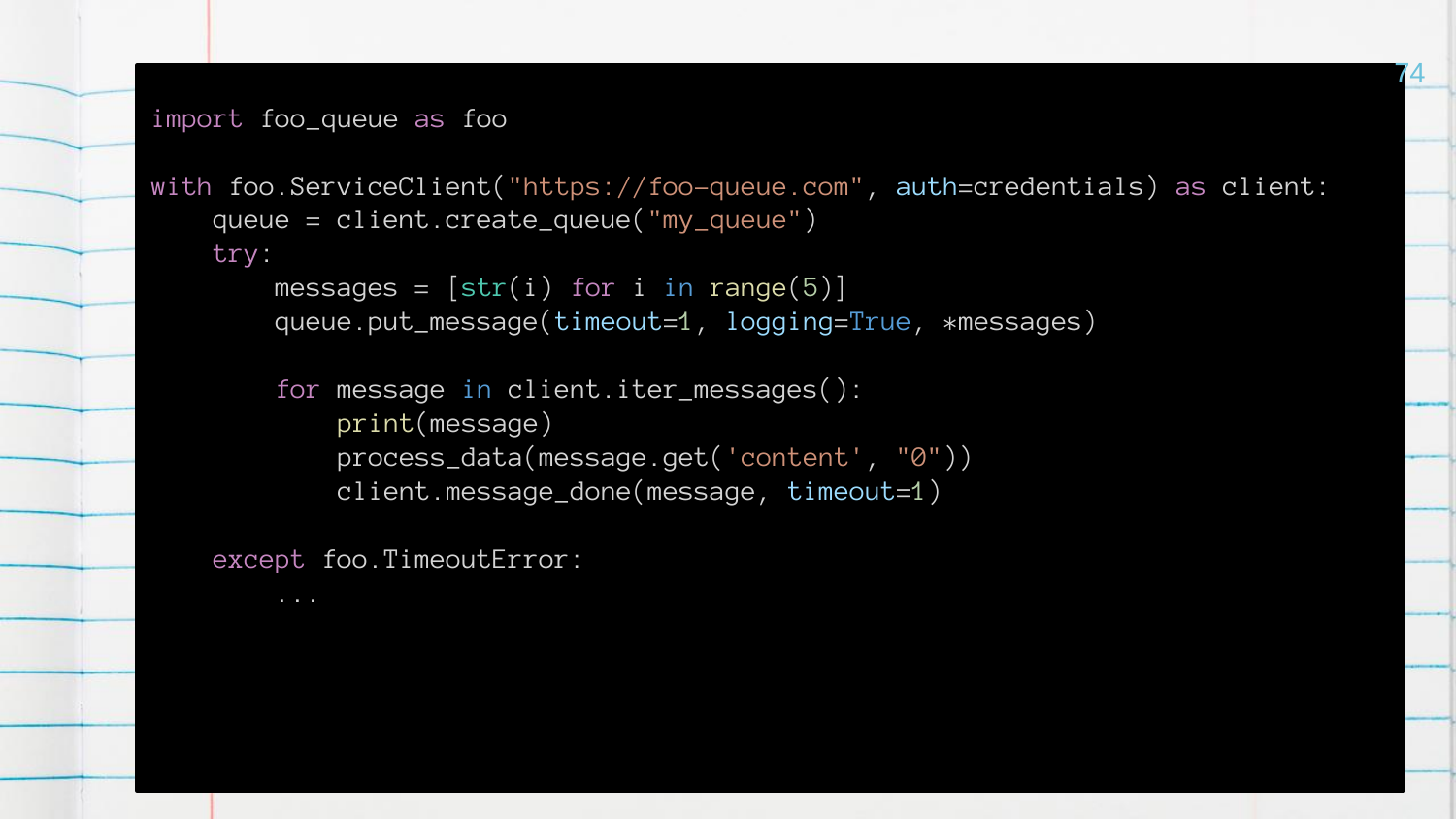

74

import foo_queue as foo
with foo.ServiceClient("https://foo-queue.com", auth=credentials) as client:
    queue = client.create_queue("my_queue")
    try:
        messages = [str(i) for i in range(5)]
        queue.put_message(timeout=1, logging=True, *messages)

        for message in client.iter_messages():
            print(message)
            process_data(message.get('content', "0"))
            client.message_done(message, timeout=1)

    except foo.TimeoutError:
        ...